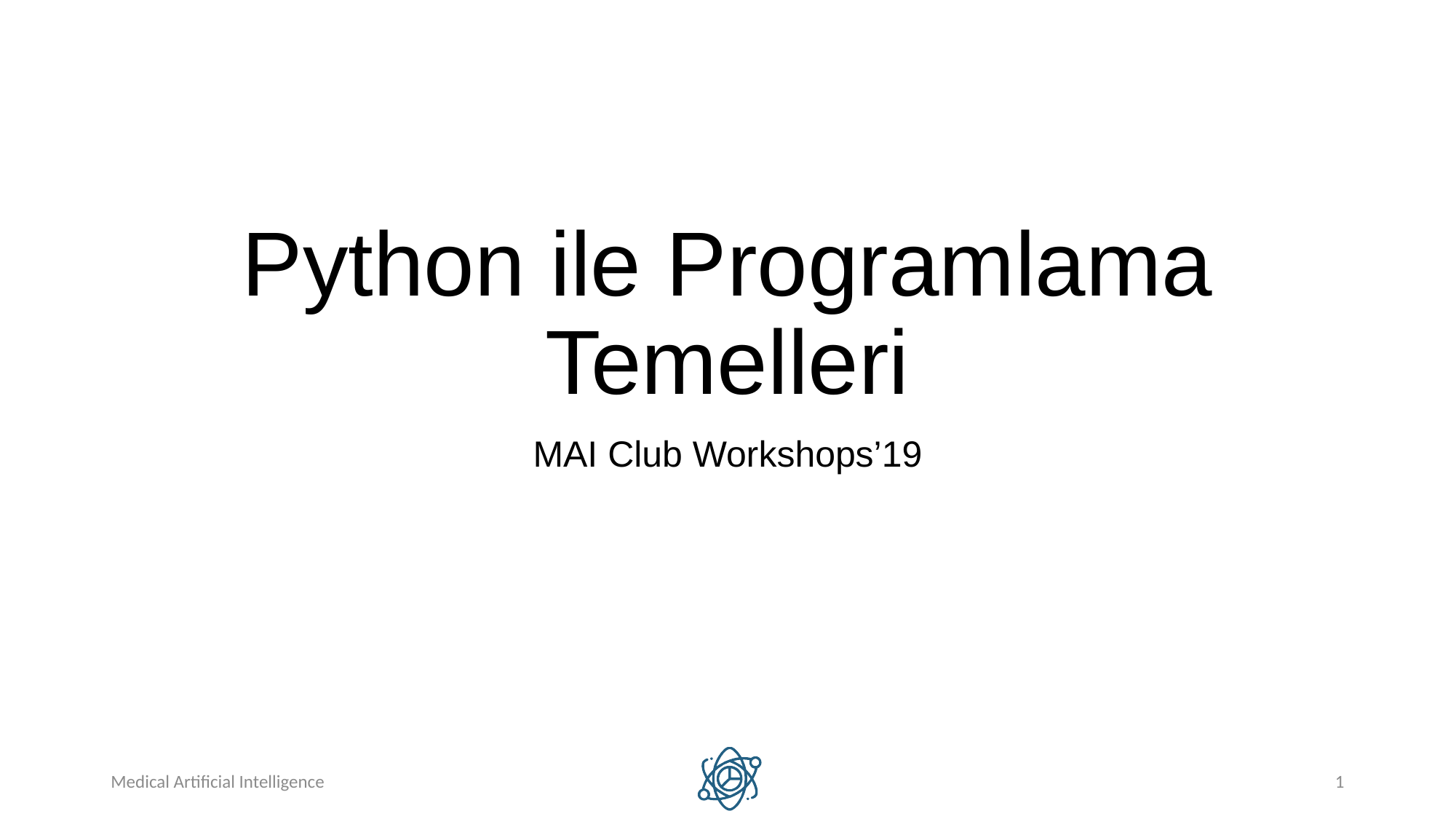

# Python ile Programlama Temelleri
MAI Club Workshops’19
Medical Artificial Intelligence
1